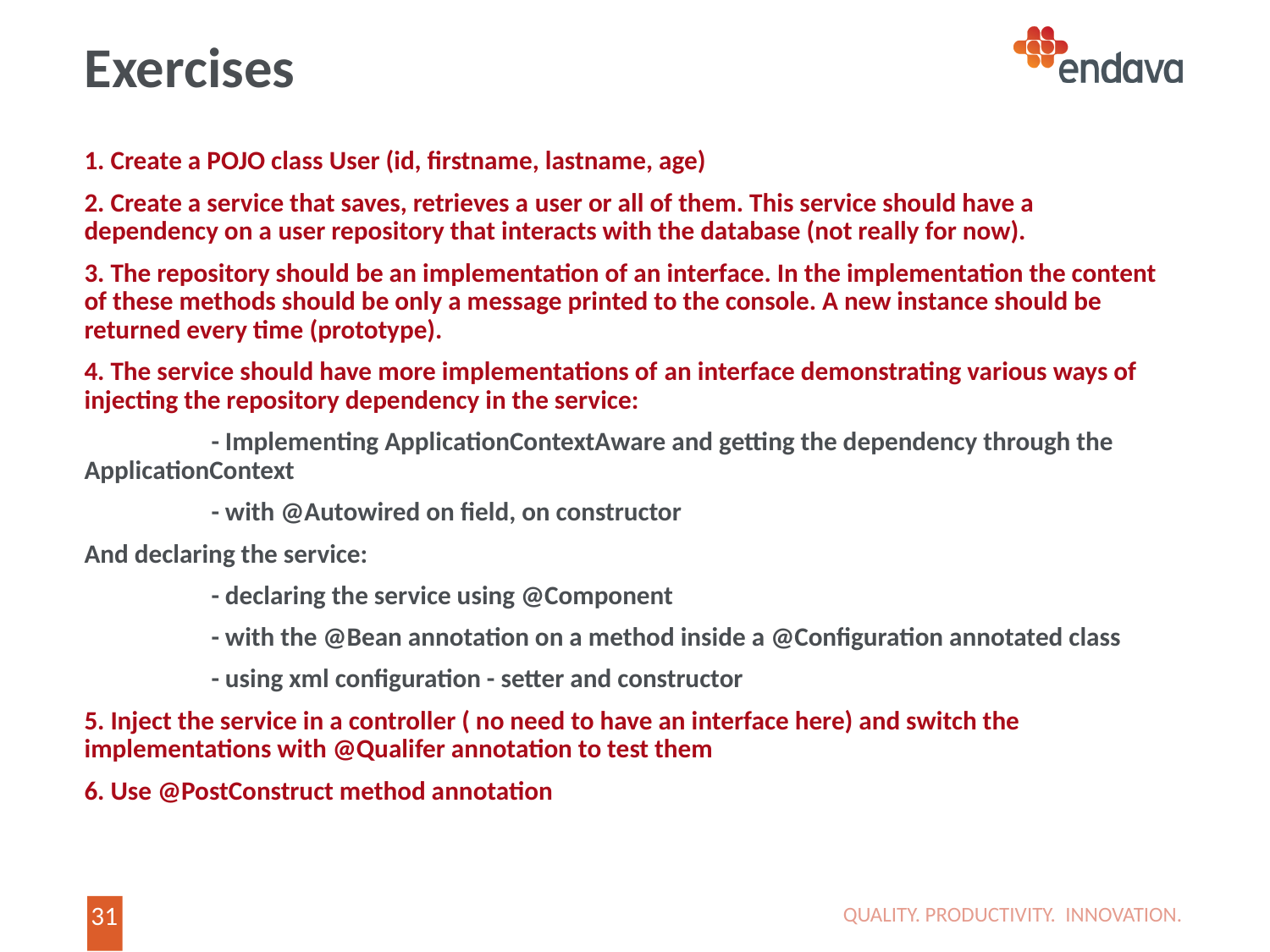

# Exercises
1. Create a POJO class User (id, firstname, lastname, age)
2. Create a service that saves, retrieves a user or all of them. This service should have a dependency on a user repository that interacts with the database (not really for now).
3. The repository should be an implementation of an interface. In the implementation the content of these methods should be only a message printed to the console. A new instance should be returned every time (prototype).
4. The service should have more implementations of an interface demonstrating various ways of injecting the repository dependency in the service:
	- Implementing ApplicationContextAware and getting the dependency through the ApplicationContext
	- with @Autowired on field, on constructor
And declaring the service:
	- declaring the service using @Component
	- with the @Bean annotation on a method inside a @Configuration annotated class
	- using xml configuration - setter and constructor
5. Inject the service in a controller ( no need to have an interface here) and switch the implementations with @Qualifer annotation to test them
6. Use @PostConstruct method annotation
QUALITY. PRODUCTIVITY.  INNOVATION.